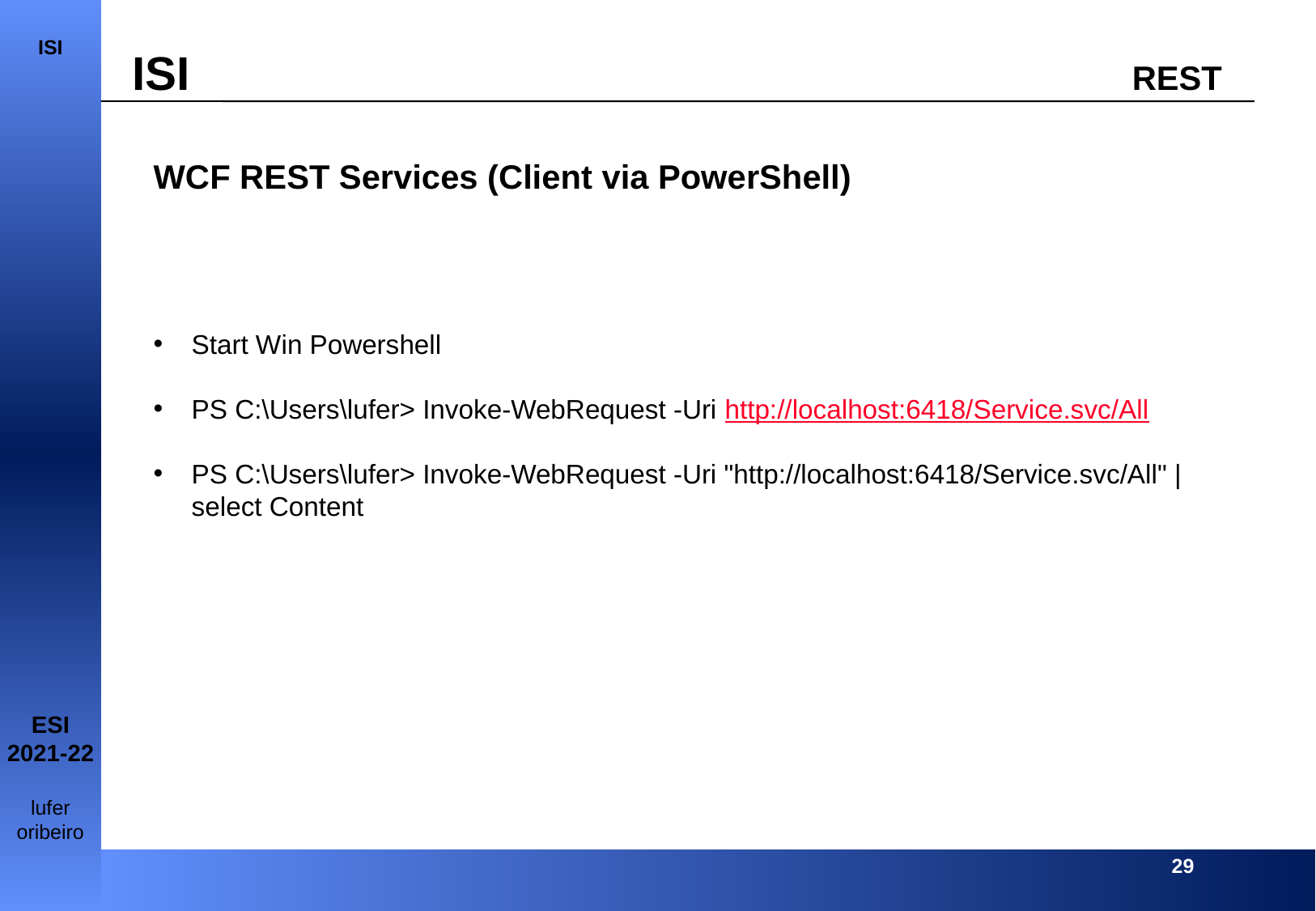

WCF REST Services (Client via PowerShell)
Start Win Powershell

PS C:\Users\lufer> Invoke-WebRequest -Uri http://localhost:6418/Service.svc/All

PS C:\Users\lufer> Invoke-WebRequest -Uri "http://localhost:6418/Service.svc/All" | select Content